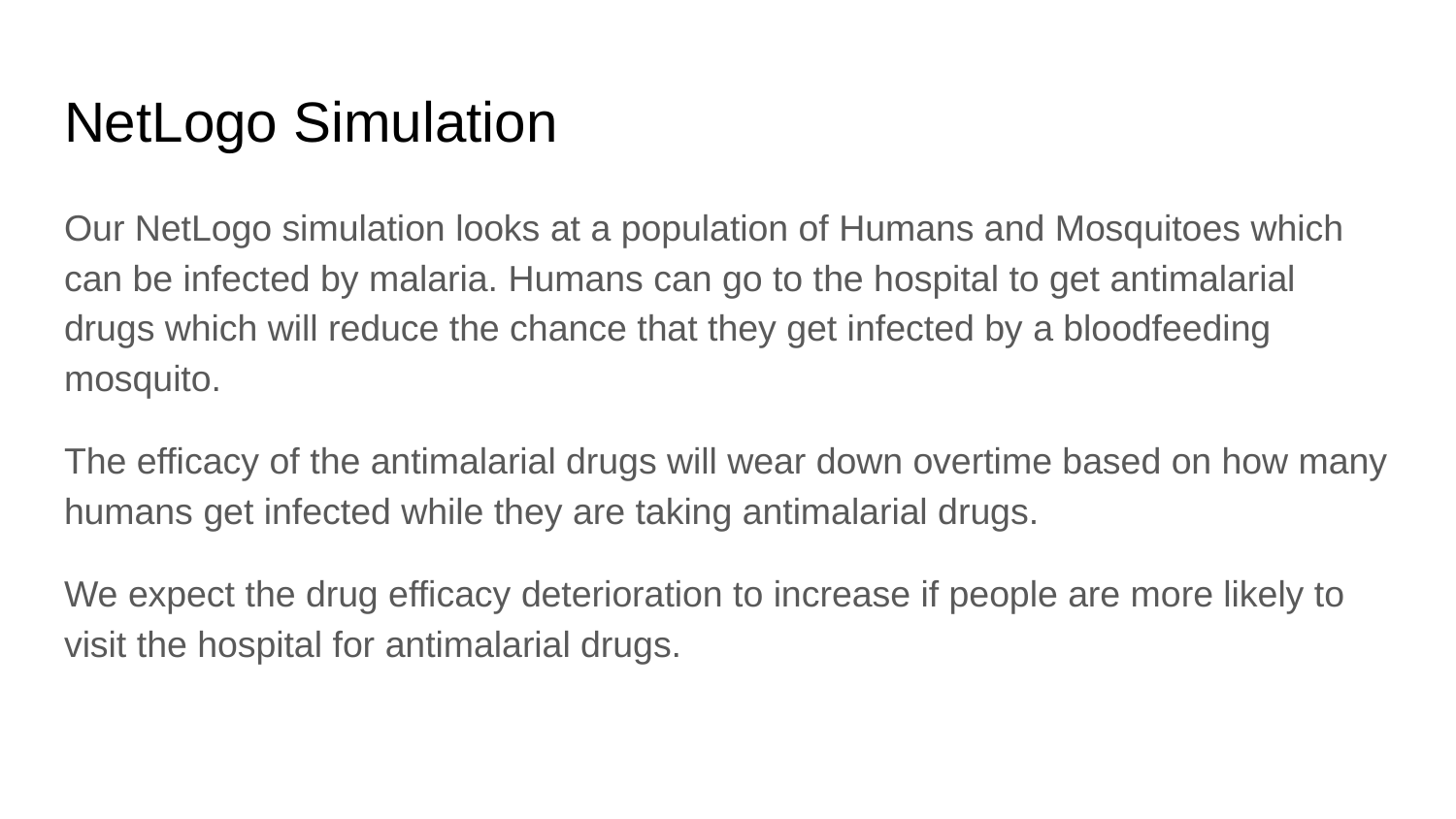

# NetLogo Simulation
Our NetLogo simulation looks at a population of Humans and Mosquitoes which can be infected by malaria. Humans can go to the hospital to get antimalarial drugs which will reduce the chance that they get infected by a bloodfeeding mosquito.
The efficacy of the antimalarial drugs will wear down overtime based on how many humans get infected while they are taking antimalarial drugs.
We expect the drug efficacy deterioration to increase if people are more likely to visit the hospital for antimalarial drugs.